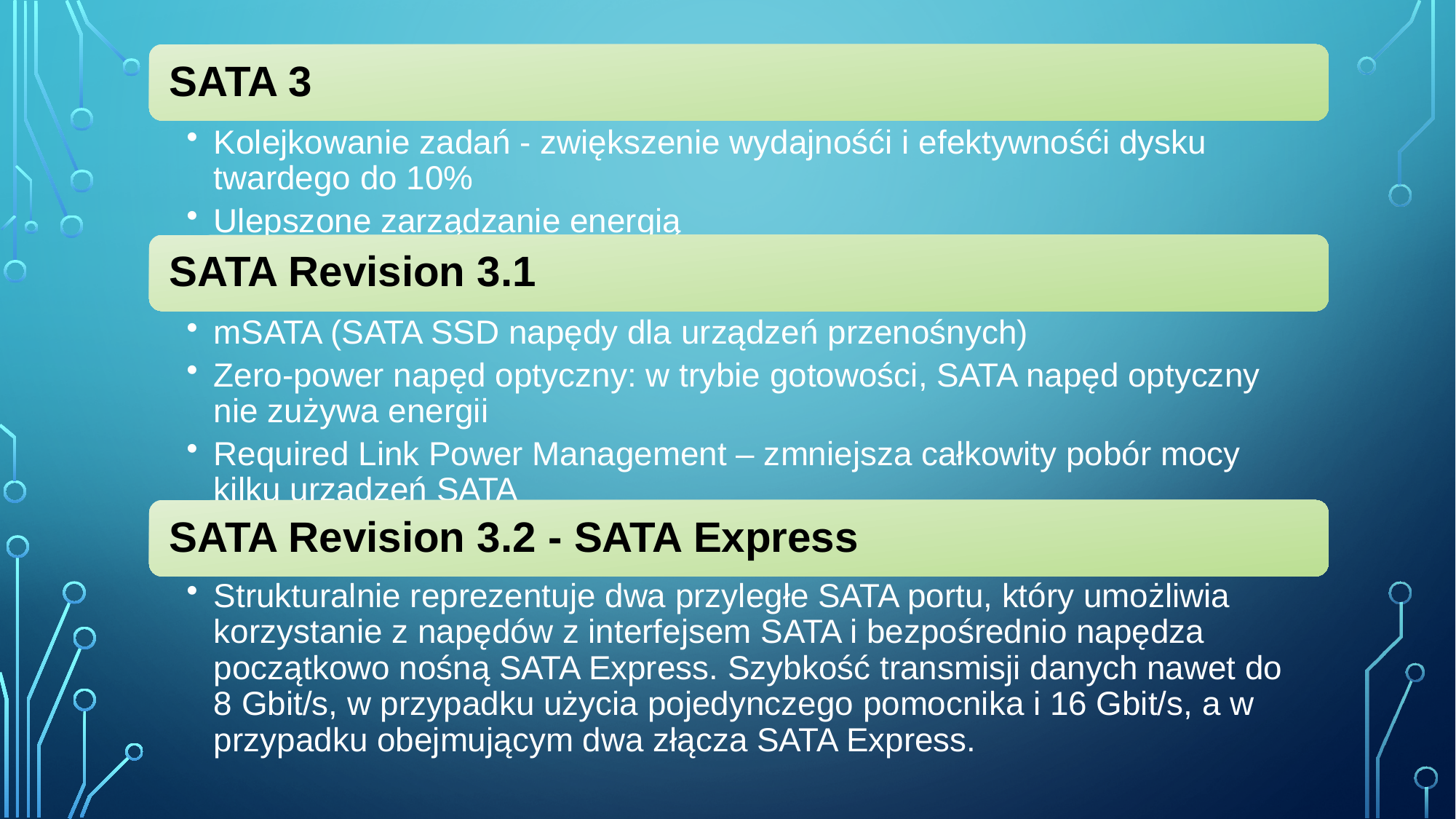

SATA 3
Kolejkowanie zadań - zwiększenie wydajnośći i efektywnośći dysku twardego do 10%
Ulepszone zarządzanie energią
SATA Revision 3.1
mSATA (SATA SSD napędy dla urządzeń przenośnych)
Zero-power napęd optyczny: w trybie gotowości, SATA napęd optyczny nie zużywa energii
Required Link Power Management – zmniejsza całkowity pobór mocy kilku urządzeń SATA
SATA Revision 3.2 - SATA Express
Strukturalnie reprezentuje dwa przyległe SATA portu, który umożliwia korzystanie z napędów z interfejsem SATA i bezpośrednio napędza początkowo nośną SATA Express. Szybkość transmisji danych nawet do 8 Gbit/s, w przypadku użycia pojedynczego pomocnika i 16 Gbit/s, a w przypadku obejmującym dwa złącza SATA Express.